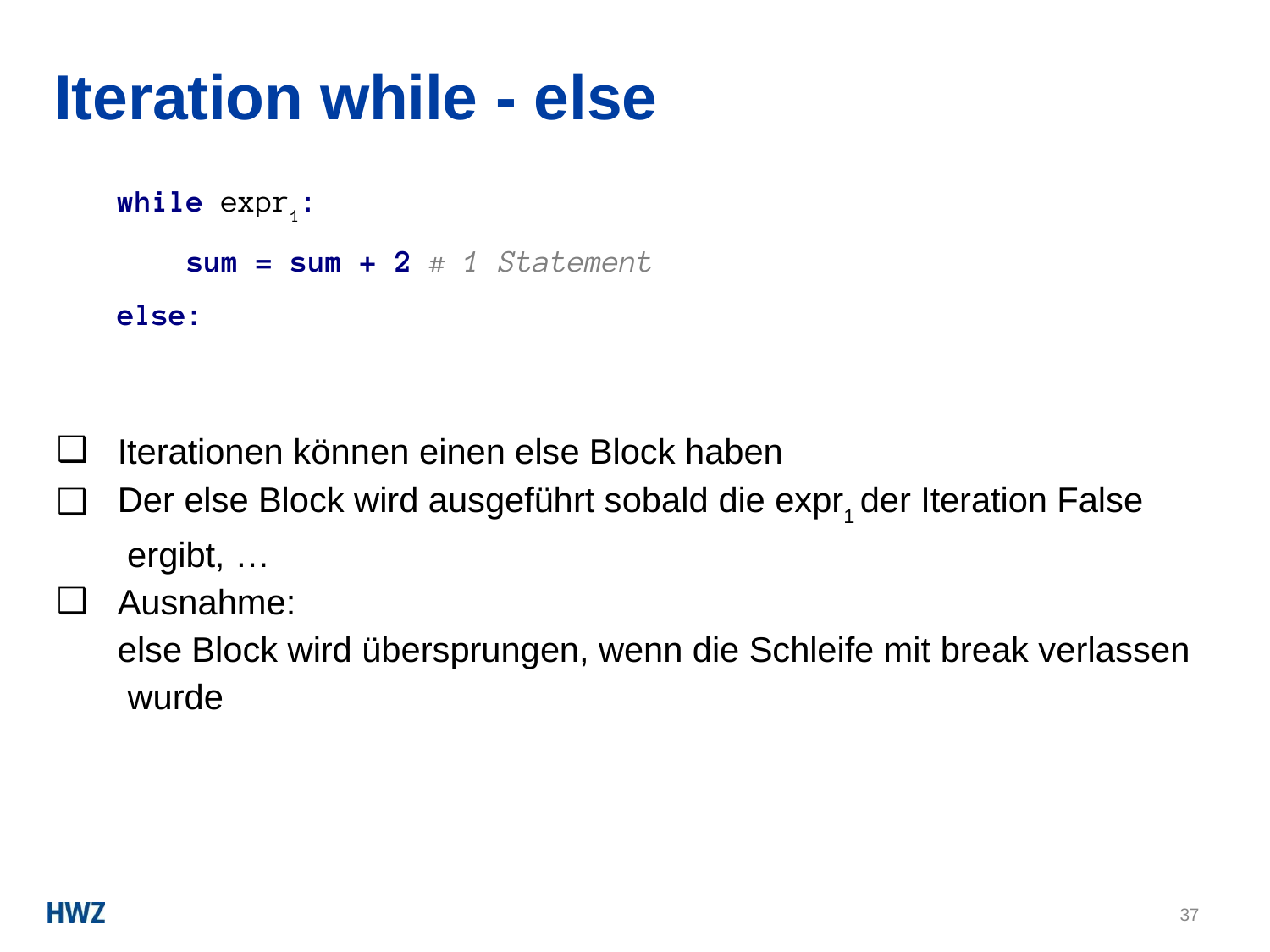

# Iteration while - else
while expr1:
sum = sum + 2 # 1 Statement
else:
Iterationen können einen else Block haben
Der else Block wird ausgeführt sobald die expr1 der Iteration False  ergibt, …
Ausnahme:
else Block wird übersprungen, wenn die Schleife mit break verlassen  wurde
37